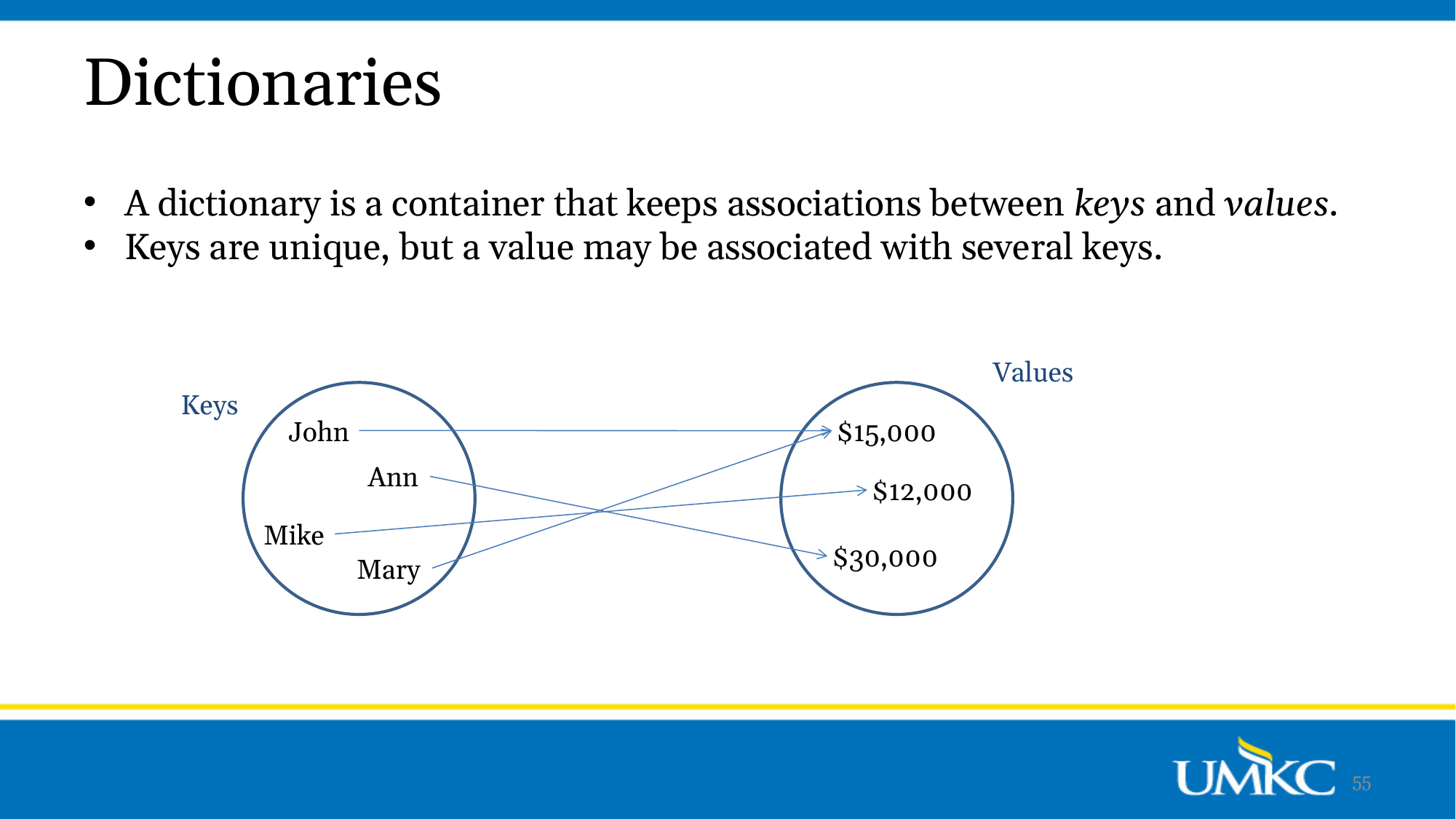

Dictionaries
A dictionary is a container that keeps associations between keys and values.
Keys are unique, but a value may be associated with several keys.

Values
Keys

John
$15,000

Ann
$12,000

Mike
$30,000
Mary
55